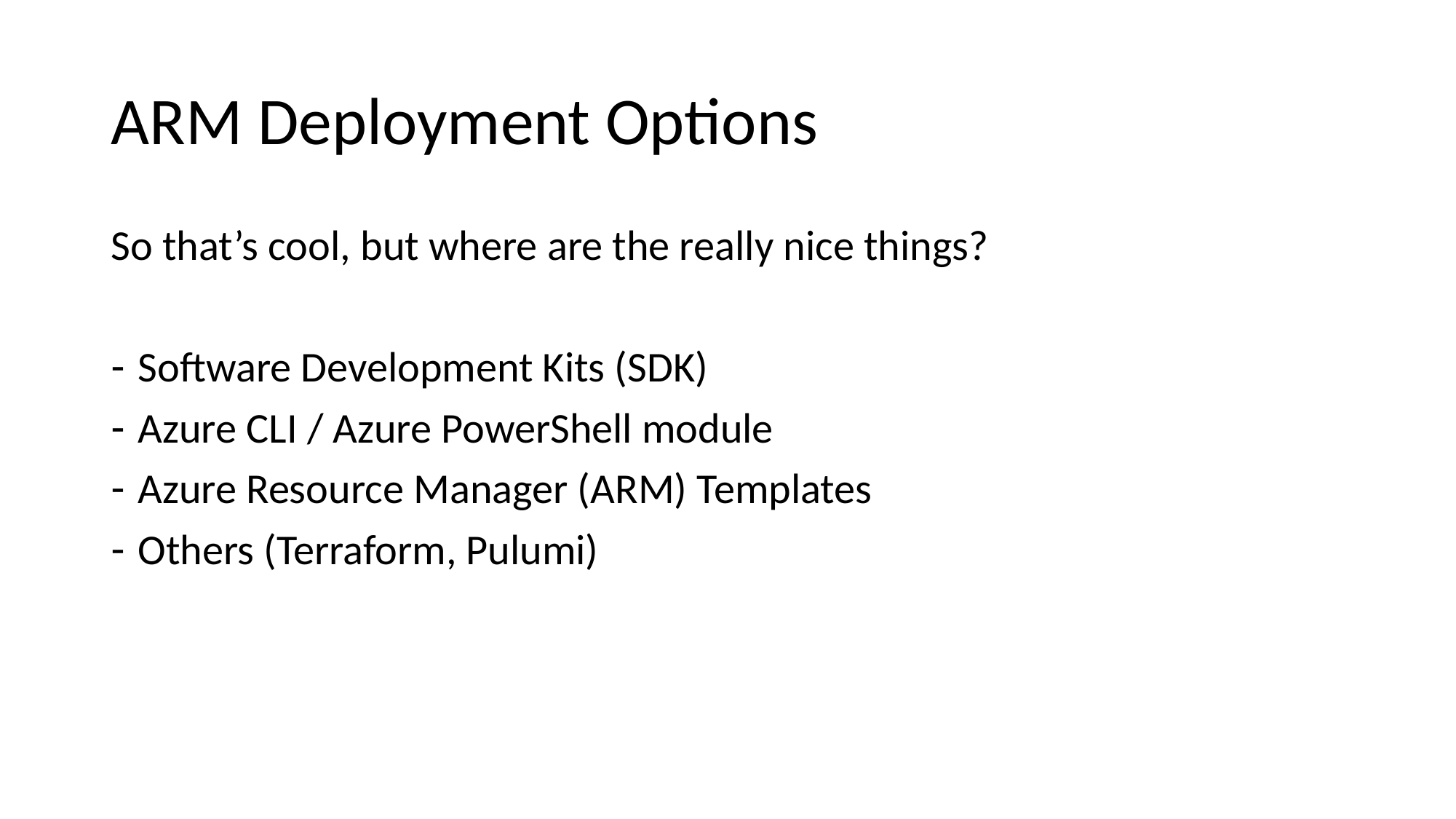

# ARM Deployment Options
So that’s cool, but where are the really nice things?

Software Development Kits (SDK)
Azure CLI / Azure PowerShell module
Azure Resource Manager (ARM) Templates
Others (Terraform, Pulumi)